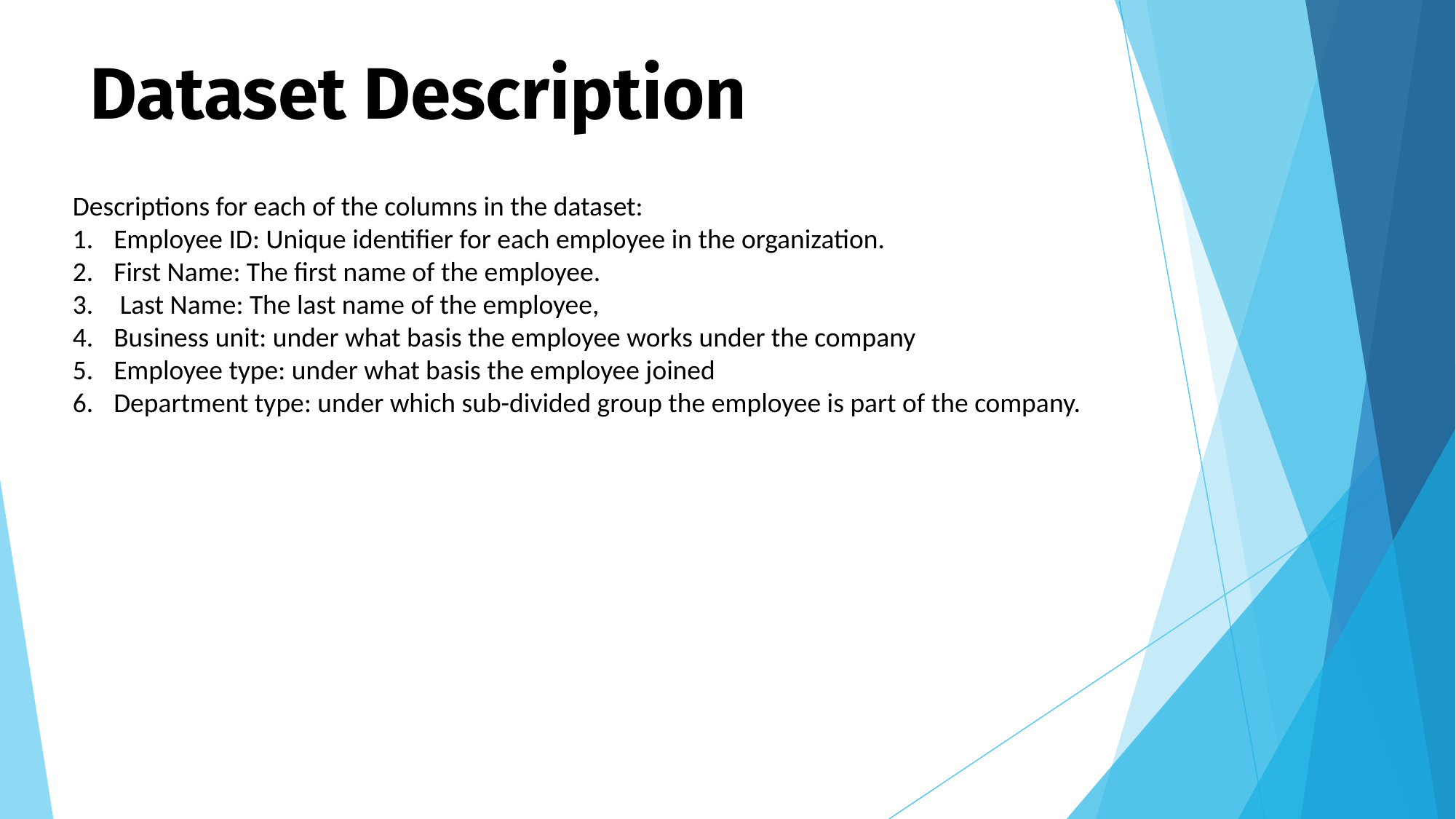

# Dataset Description
Descriptions for each of the columns in the dataset:
Employee ID: Unique identifier for each employee in the organization.
First Name: The first name of the employee.
 Last Name: The last name of the employee,
Business unit: under what basis the employee works under the company
Employee type: under what basis the employee joined
Department type: under which sub-divided group the employee is part of the company.